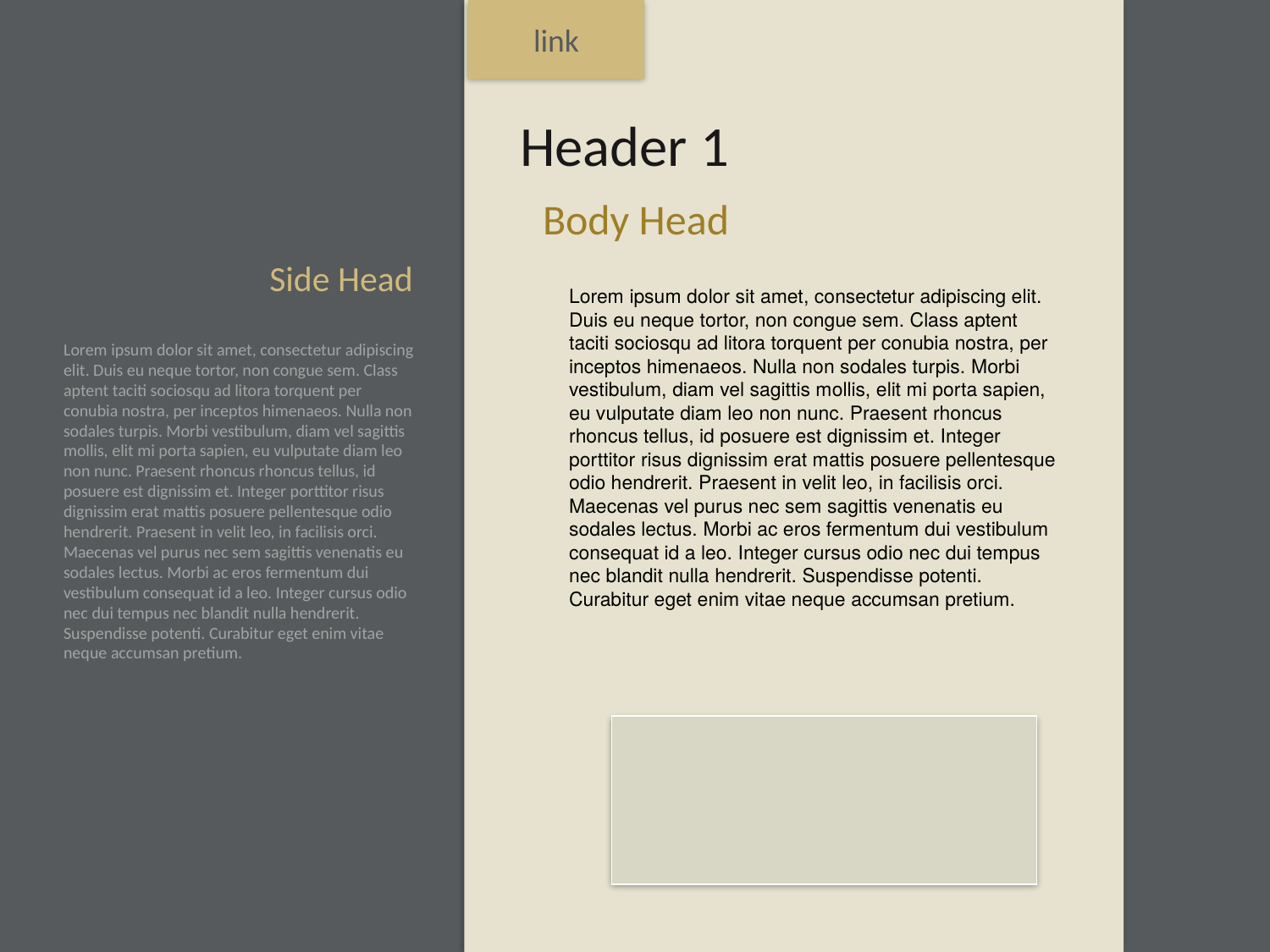

link
Header 1
Body Head
Side Head
Lorem ipsum dolor sit amet, consectetur adipiscing elit. Duis eu neque tortor, non congue sem. Class aptent taciti sociosqu ad litora torquent per conubia nostra, per inceptos himenaeos. Nulla non sodales turpis. Morbi vestibulum, diam vel sagittis mollis, elit mi porta sapien, eu vulputate diam leo non nunc. Praesent rhoncus rhoncus tellus, id posuere est dignissim et. Integer porttitor risus dignissim erat mattis posuere pellentesque odio hendrerit. Praesent in velit leo, in facilisis orci. Maecenas vel purus nec sem sagittis venenatis eu sodales lectus. Morbi ac eros fermentum dui vestibulum consequat id a leo. Integer cursus odio nec dui tempus nec blandit nulla hendrerit. Suspendisse potenti. Curabitur eget enim vitae neque accumsan pretium.
Lorem ipsum dolor sit amet, consectetur adipiscing elit. Duis eu neque tortor, non congue sem. Class aptent taciti sociosqu ad litora torquent per conubia nostra, per inceptos himenaeos. Nulla non sodales turpis. Morbi vestibulum, diam vel sagittis mollis, elit mi porta sapien, eu vulputate diam leo non nunc. Praesent rhoncus rhoncus tellus, id posuere est dignissim et. Integer porttitor risus dignissim erat mattis posuere pellentesque odio hendrerit. Praesent in velit leo, in facilisis orci. Maecenas vel purus nec sem sagittis venenatis eu sodales lectus. Morbi ac eros fermentum dui vestibulum consequat id a leo. Integer cursus odio nec dui tempus nec blandit nulla hendrerit. Suspendisse potenti. Curabitur eget enim vitae neque accumsan pretium.